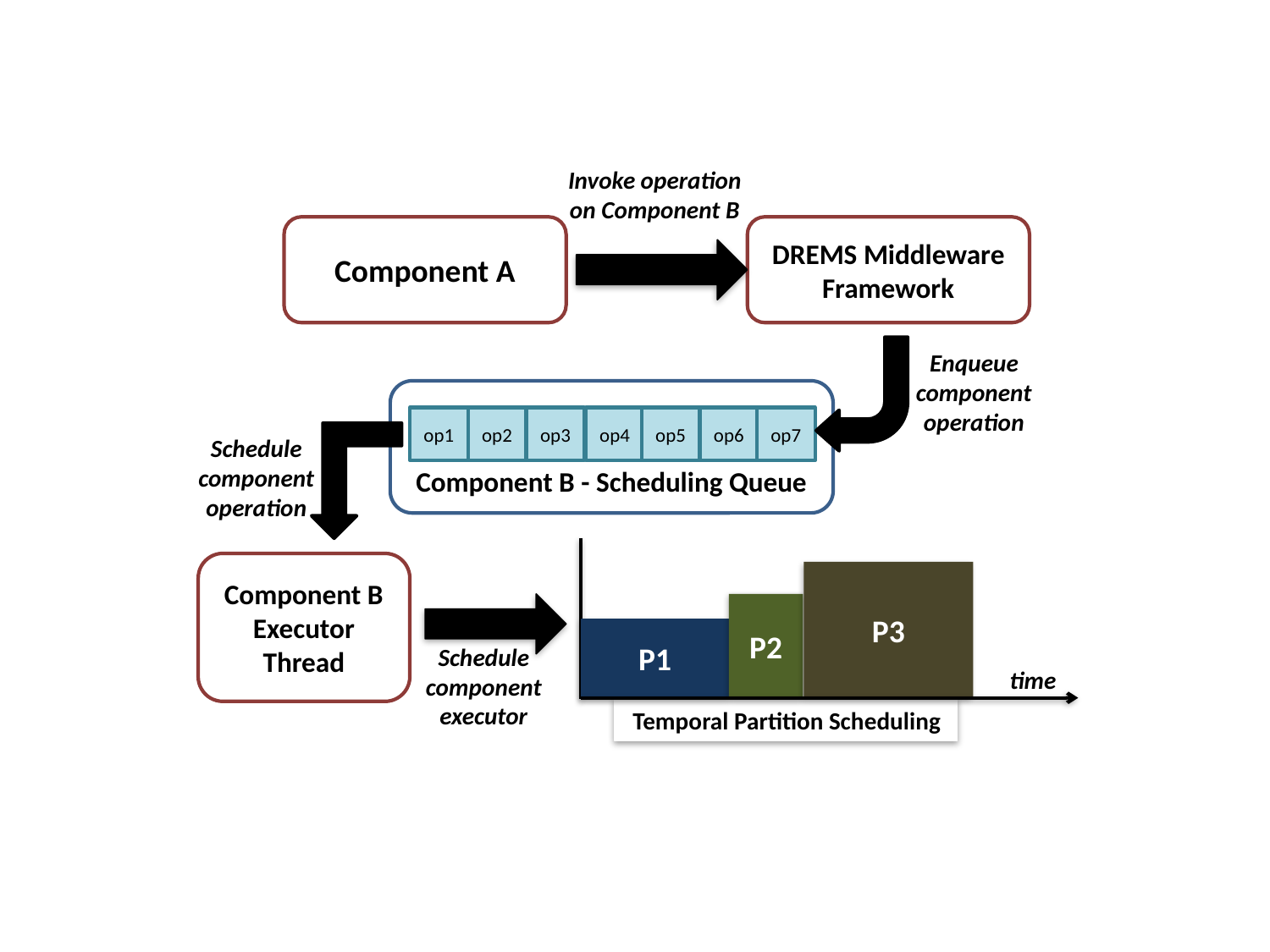

Invoke operation
on Component B
Component A
DREMS Middleware Framework

Enqueue
component operation

Component B - Scheduling Queue
op1
op2
op3
op4
op5
op6
op7

Schedule component operation
Component B
Executor
Thread
P3
P2

P1
Schedule component executor
time
 Temporal Partition Scheduling